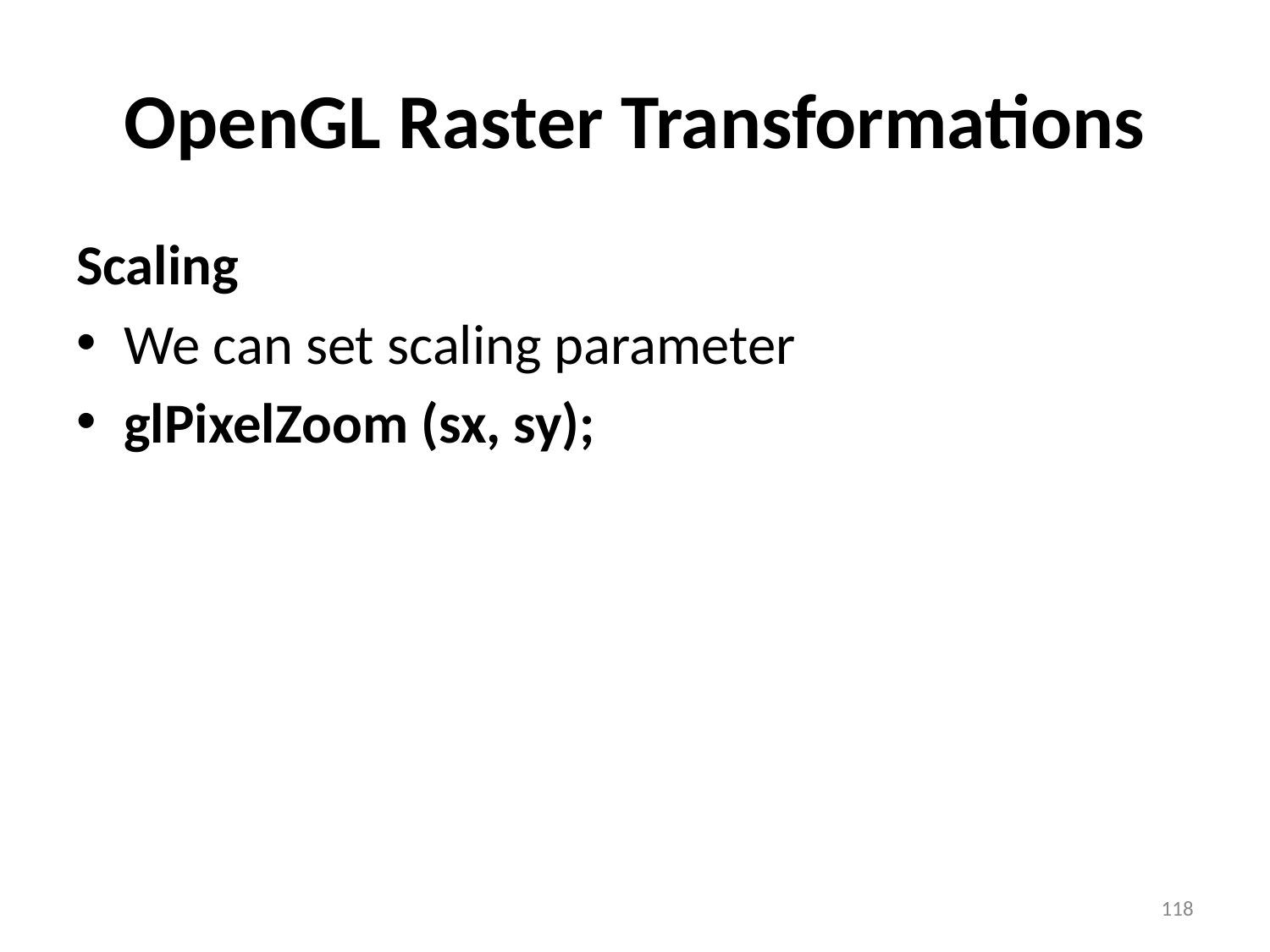

# OpenGL Raster Transformations
Scaling
We can set scaling parameter
glPixelZoom (sx, sy);
118